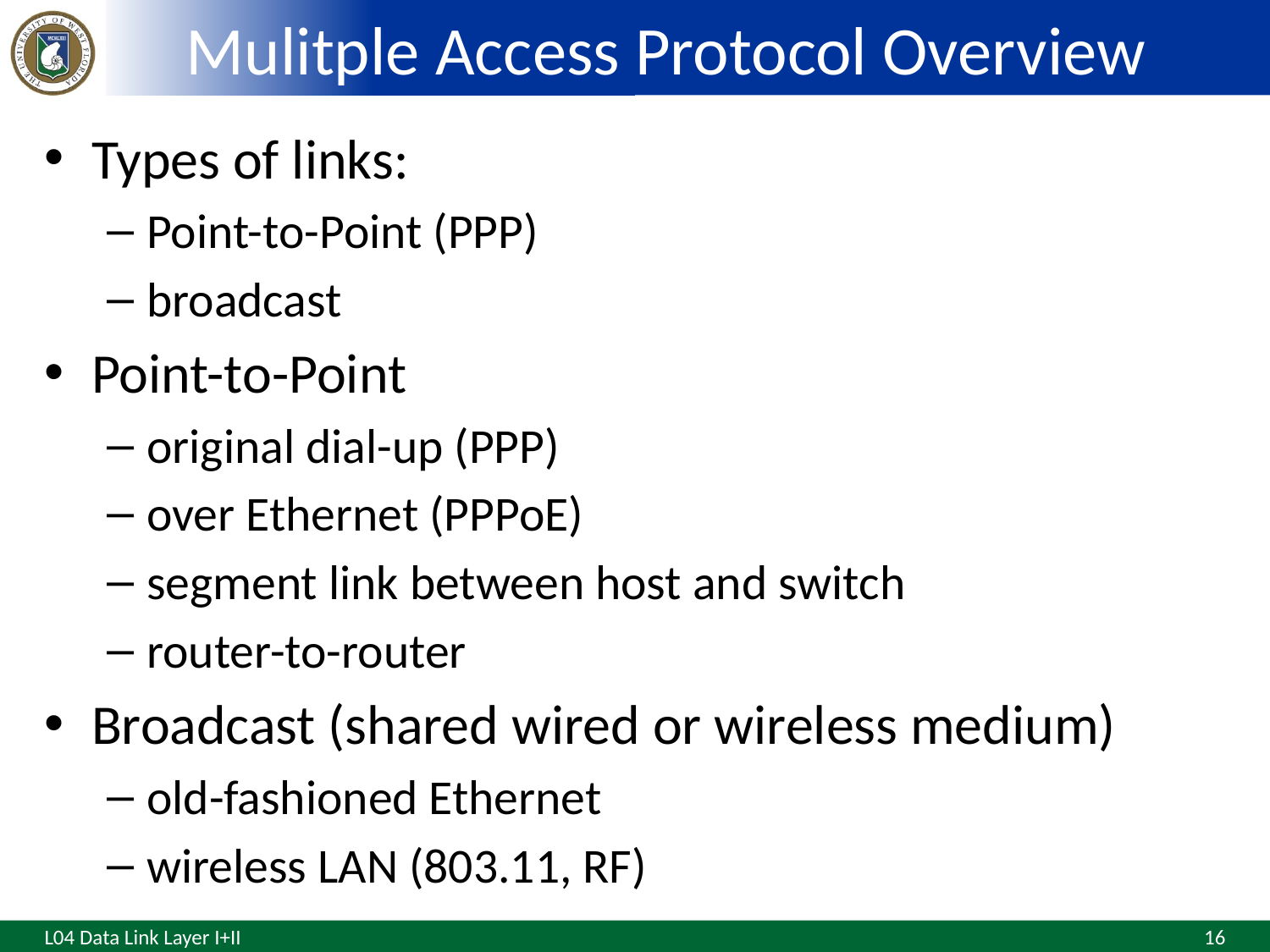

# Mulitple Access Protocol Overview
Types of links:
Point-to-Point (PPP)
broadcast
Point-to-Point
original dial-up (PPP)
over Ethernet (PPPoE)
segment link between host and switch
router-to-router
Broadcast (shared wired or wireless medium)
old-fashioned Ethernet
wireless LAN (803.11, RF)

16
L04 Data Link Layer I+II